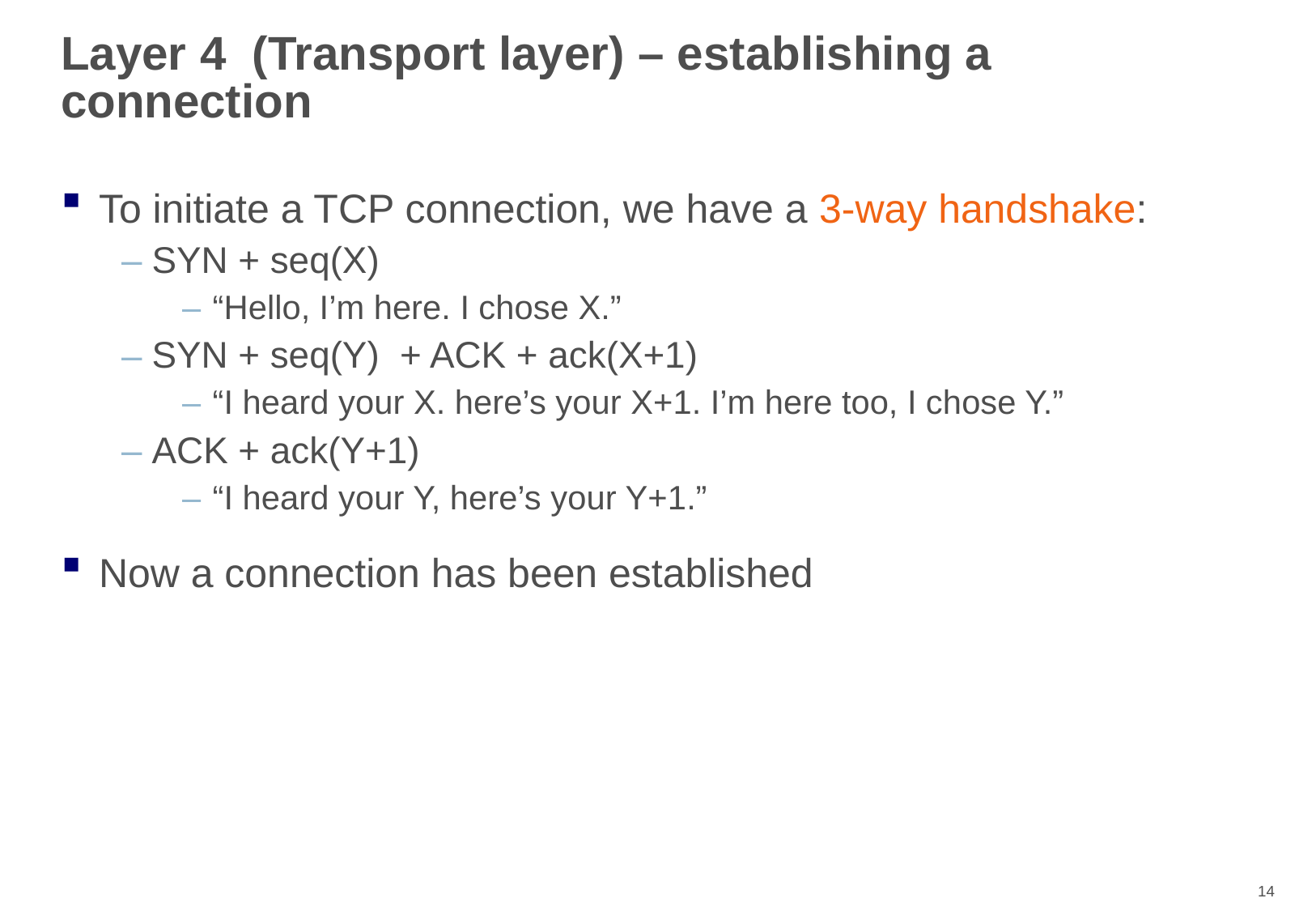

# Layer 4  (Transport layer) – establishing a connection
To initiate a TCP connection, we have a 3-way handshake:
SYN + seq(X)
“Hello, I’m here. I chose X.”
SYN + seq(Y)  + ACK + ack(X+1)
“I heard your X. here’s your X+1. I’m here too, I chose Y.”
ACK + ack(Y+1)
“I heard your Y, here’s your Y+1.”
Now a connection has been established